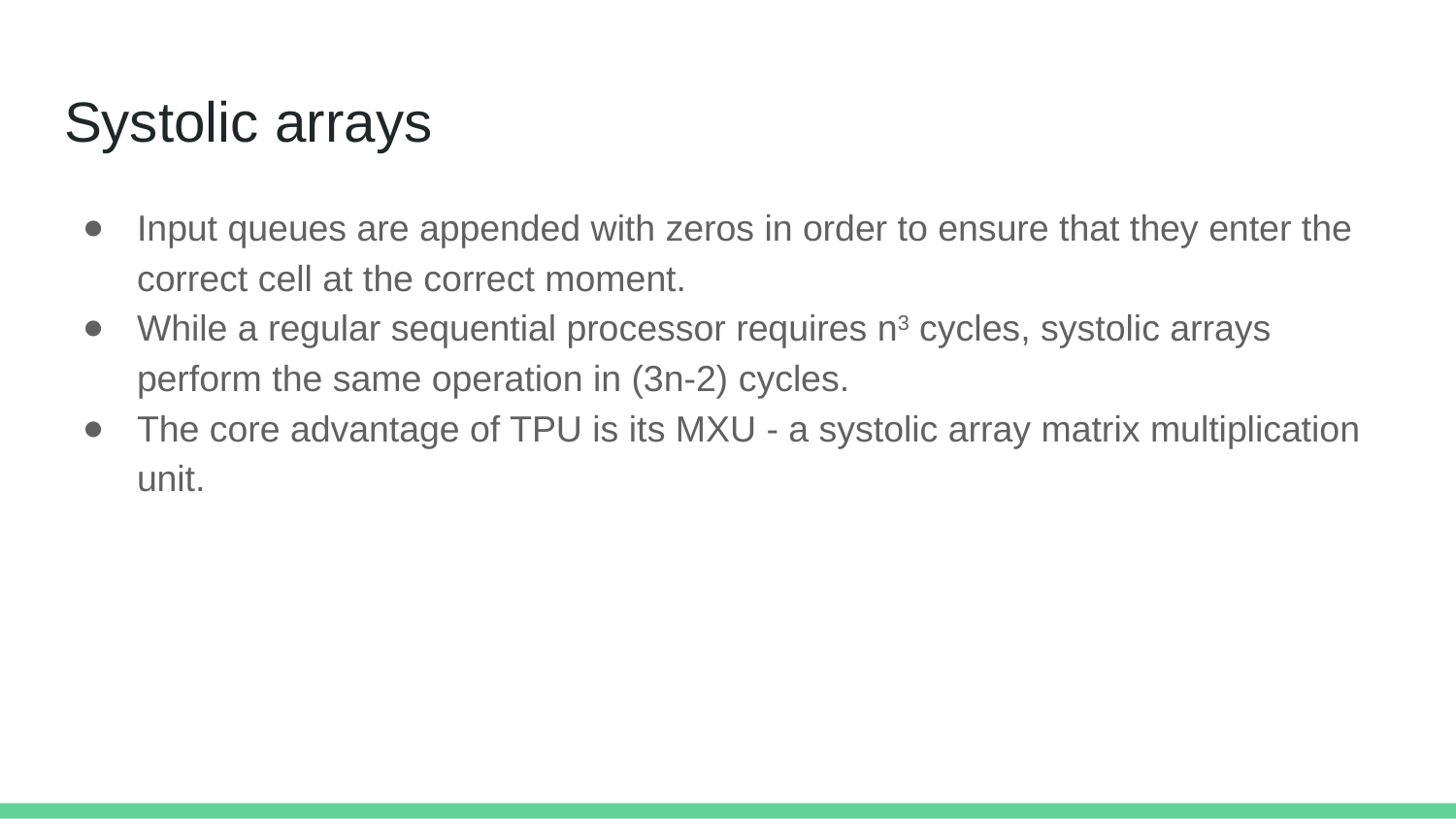

# Systolic arrays
Input queues are appended with zeros in order to ensure that they enter the correct cell at the correct moment.
While a regular sequential processor requires n3 cycles, systolic arrays perform the same operation in (3n-2) cycles.
The core advantage of TPU is its MXU - a systolic array matrix multiplication unit.